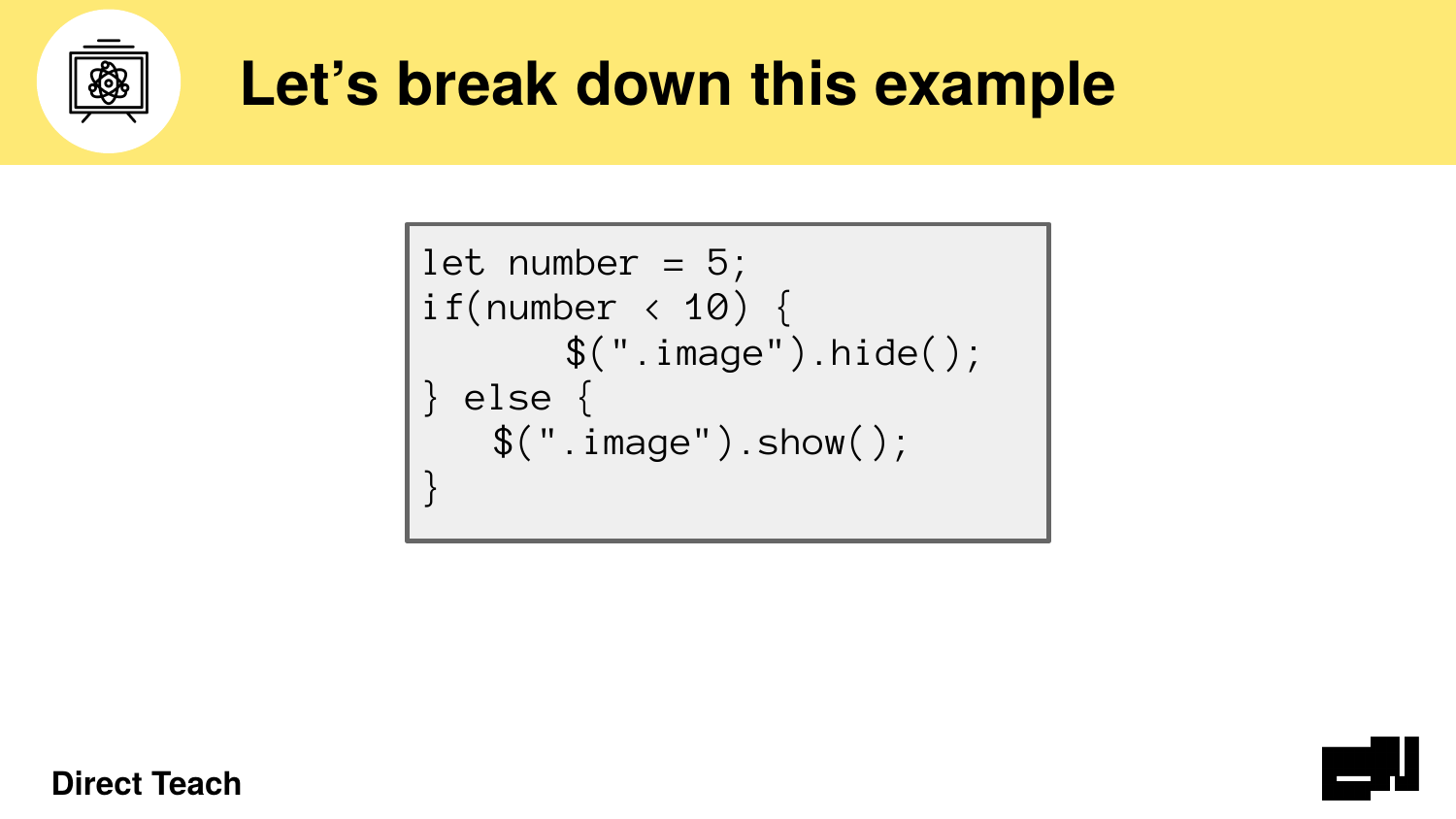

# Let’s break down this example
let number = 5;
if(number < 10) {
	$(".image").hide();
} else {
$(".image").show();
}